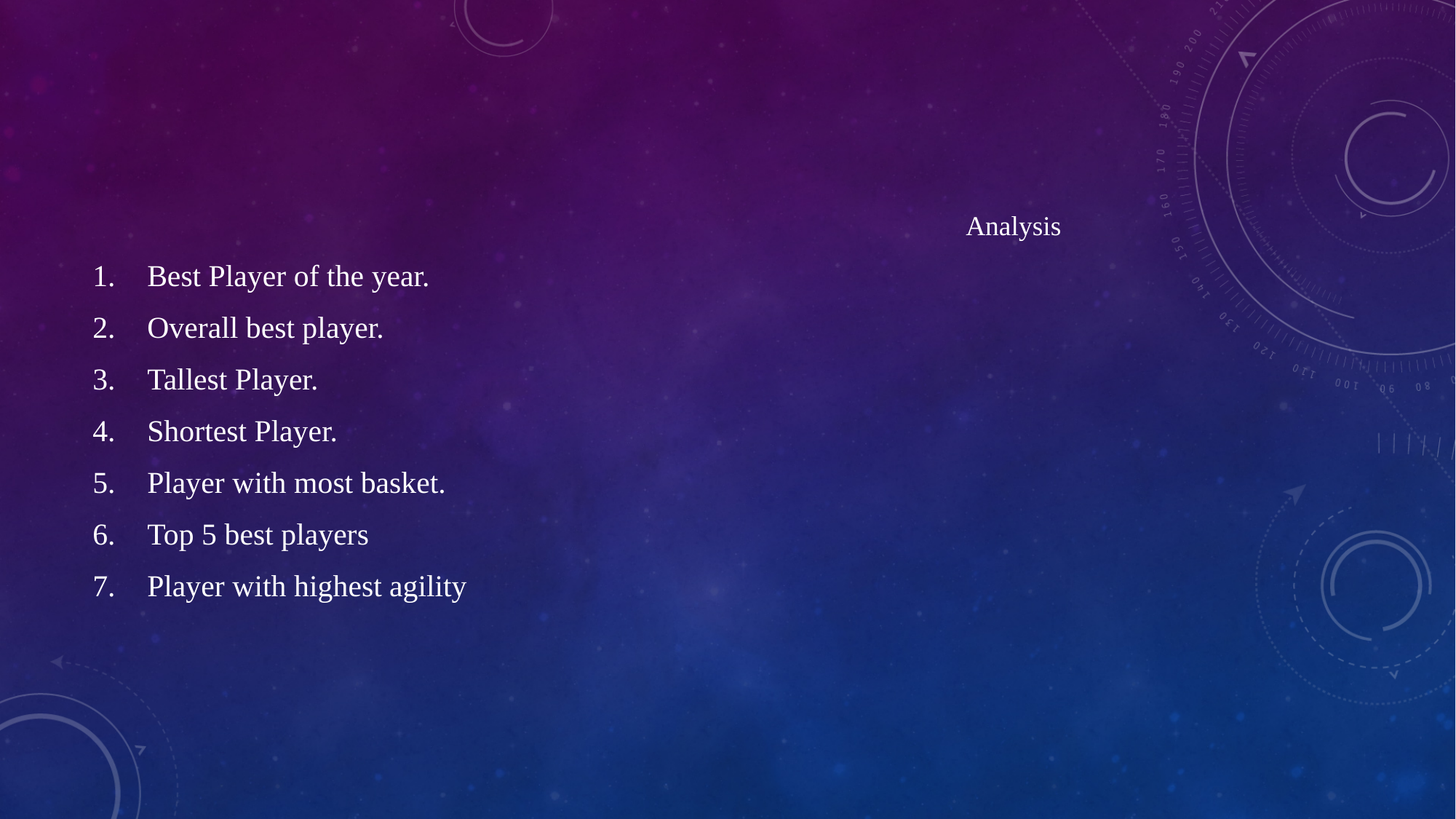

Analysis
Best Player of the year.
Overall best player.
Tallest Player.
Shortest Player.
Player with most basket.
Top 5 best players
Player with highest agility